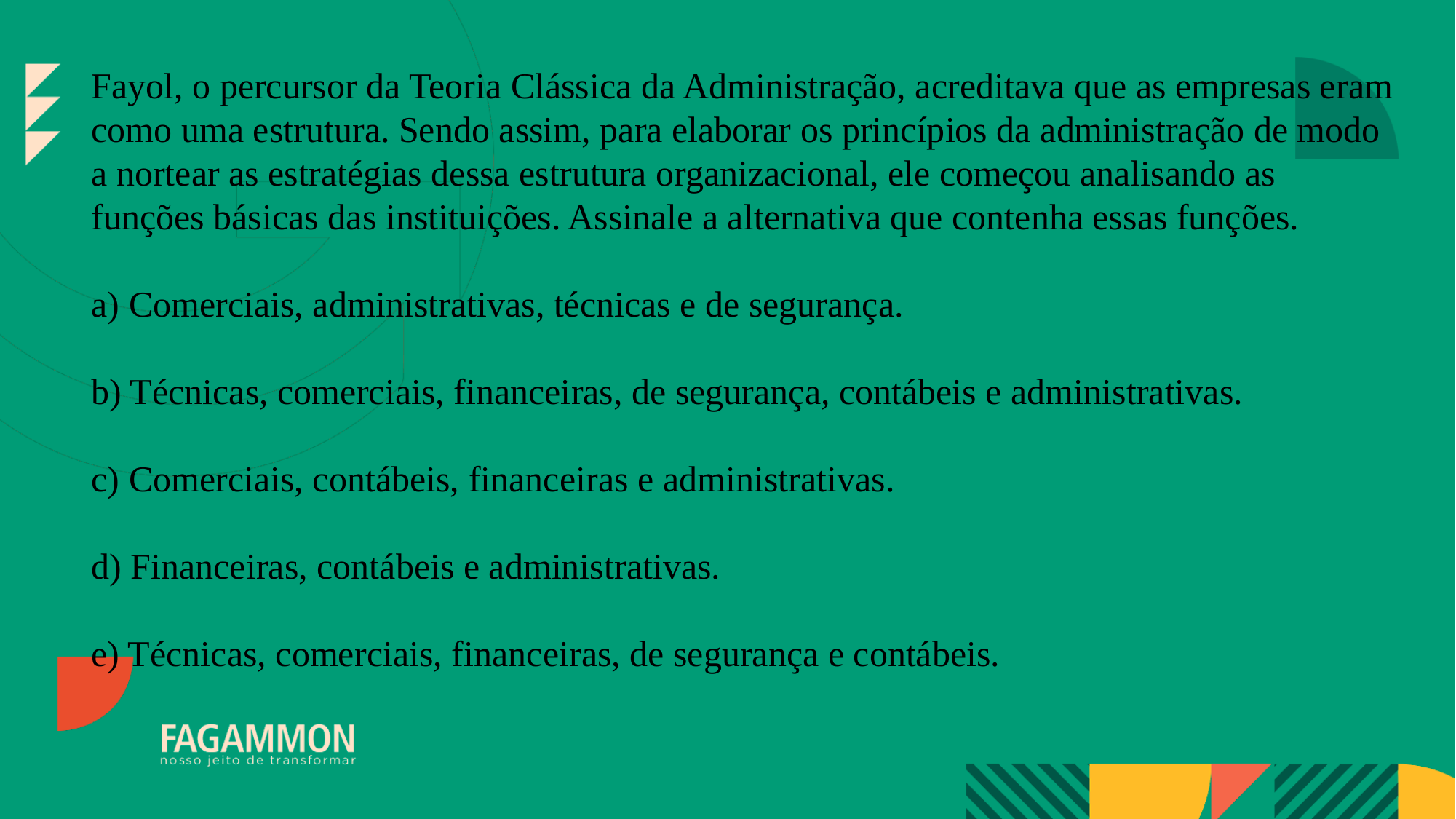

Fayol, o percursor da Teoria Clássica da Administração, acreditava que as empresas eram como uma estrutura. Sendo assim, para elaborar os princípios da administração de modo a nortear as estratégias dessa estrutura organizacional, ele começou analisando as funções básicas das instituições. Assinale a alternativa que contenha essas funções.

a) Comerciais, administrativas, técnicas e de segurança.

b) Técnicas, comerciais, financeiras, de segurança, contábeis e administrativas.

c) Comerciais, contábeis, financeiras e administrativas.

d) Financeiras, contábeis e administrativas.

e) Técnicas, comerciais, financeiras, de segurança e contábeis.